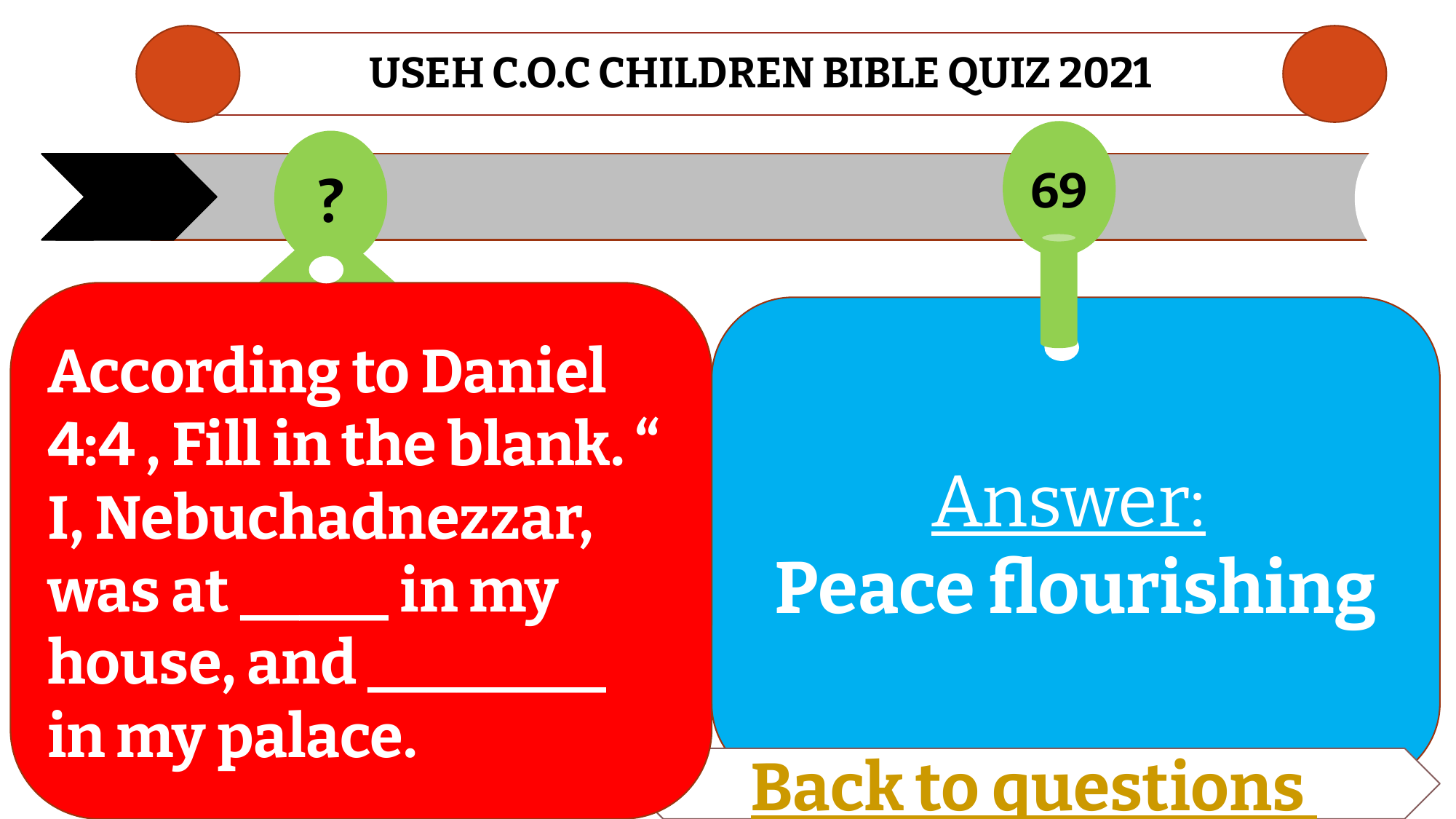

# USEH C.O.C CHILDREN Bible QUIZ 2021
69
?

According to Daniel 4:4 , Fill in the blank. “ I, Nebuchadnezzar, was at _____ in my
house, and ________ in my palace.
Answer:
Peace flourishing

Back to questions